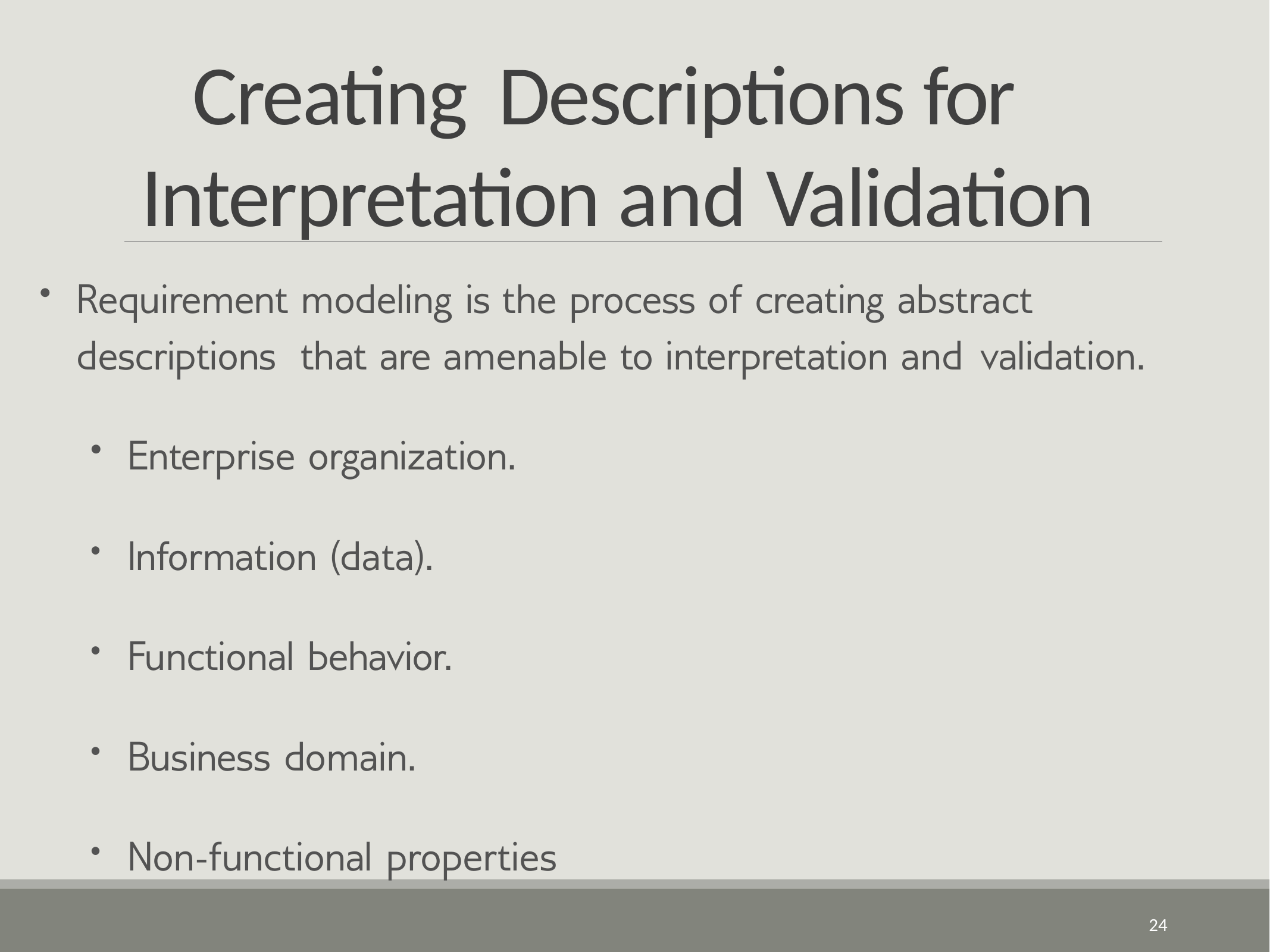

# Creating	Descriptions for  Interpretation and Validation
Requirement modeling is the process of creating abstract descriptions  that are amenable to interpretation and validation.

Enterprise organization.

Information (data).

Functional behavior.

Business domain.

Non-functional properties
24